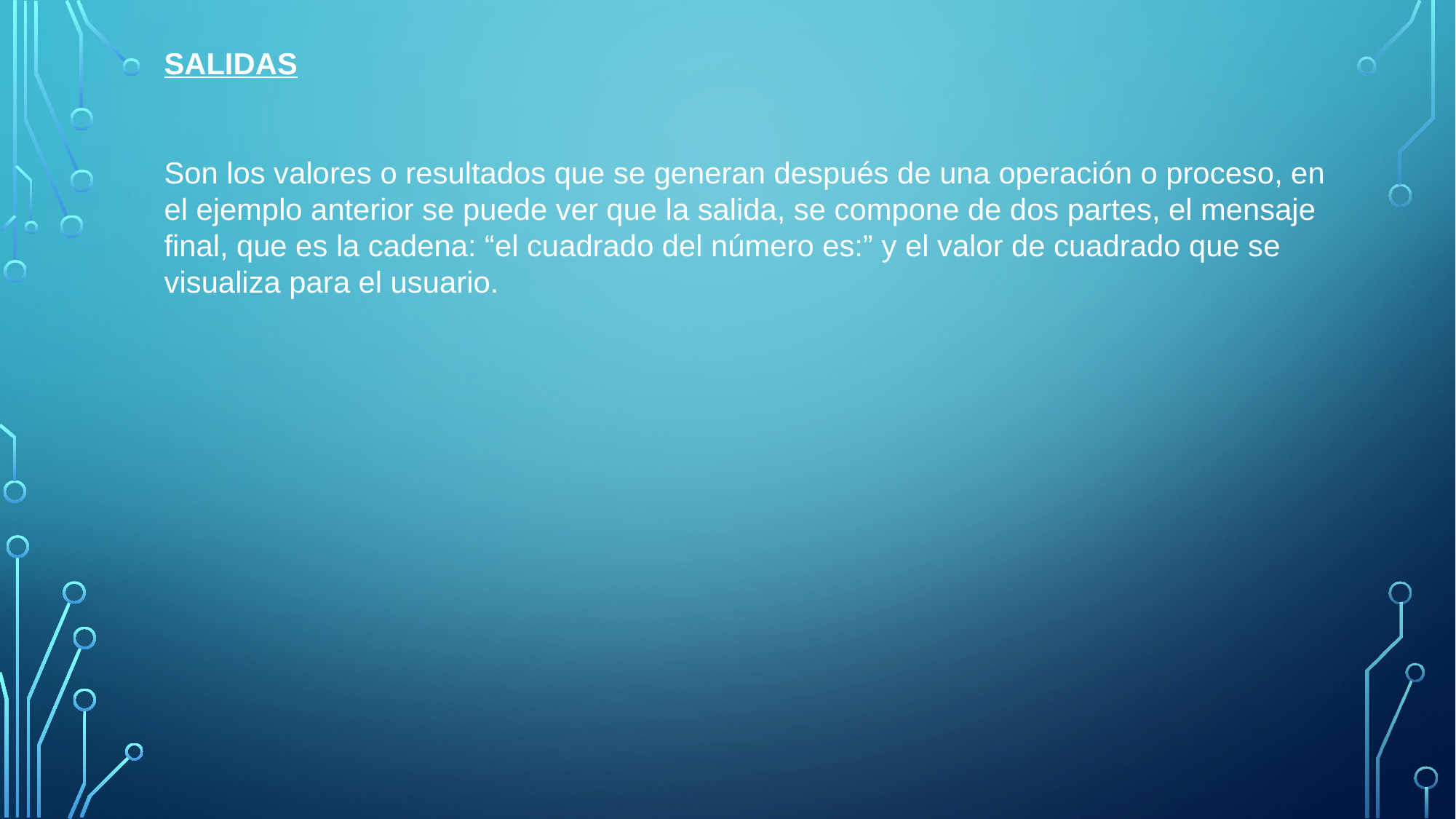

SALIDAS

Son los valores o resultados que se generan después de una operación o proceso, en el ejemplo anterior se puede ver que la salida, se compone de dos partes, el mensaje final, que es la cadena: “el cuadrado del número es:” y el valor de cuadrado que se visualiza para el usuario.